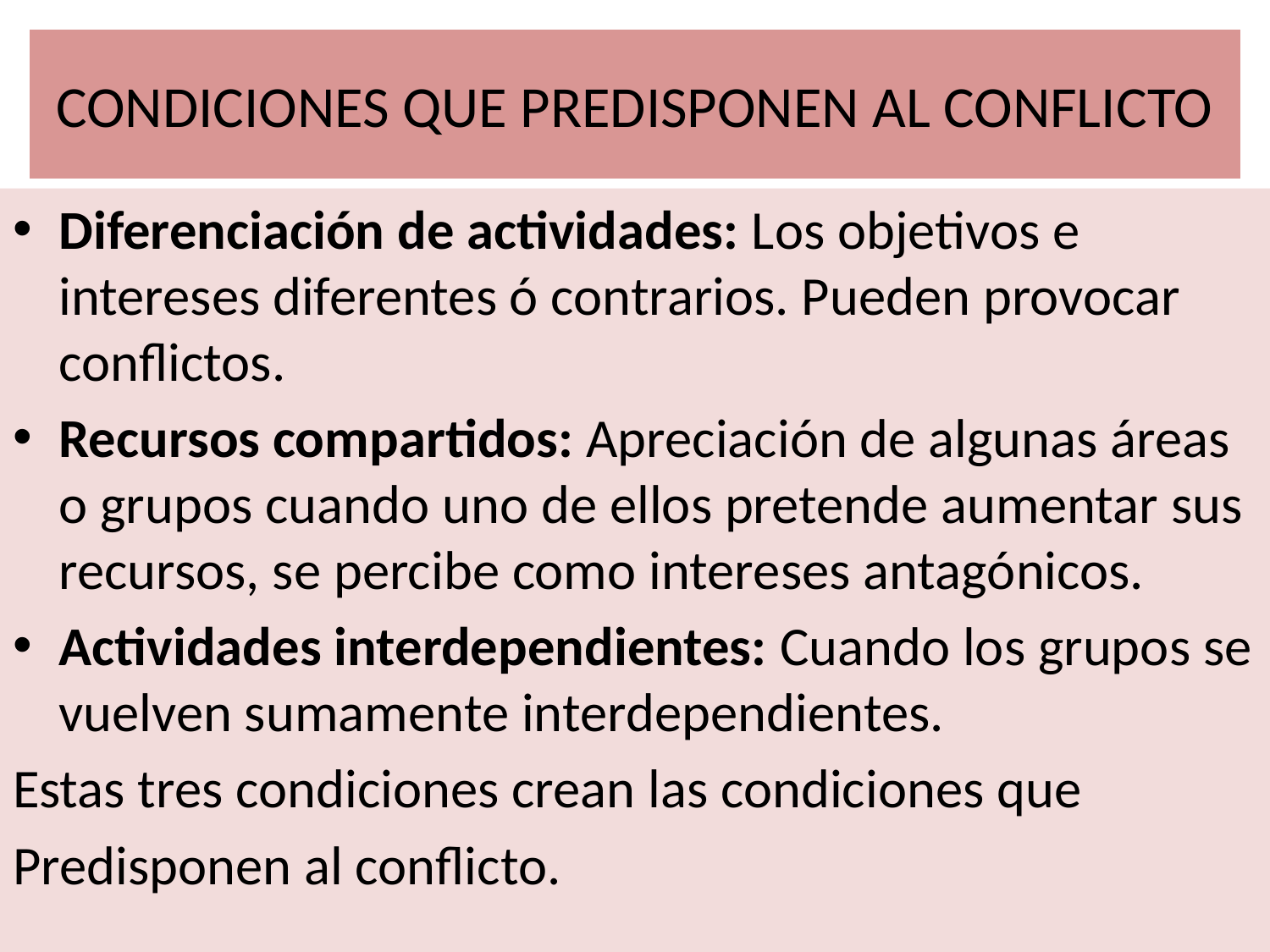

# CONDICIONES QUE PREDISPONEN AL CONFLICTO
Diferenciación de actividades: Los objetivos e intereses diferentes ó contrarios. Pueden provocar conflictos.
Recursos compartidos: Apreciación de algunas áreas o grupos cuando uno de ellos pretende aumentar sus recursos, se percibe como intereses antagónicos.
Actividades interdependientes: Cuando los grupos se vuelven sumamente interdependientes.
Estas tres condiciones crean las condiciones que
Predisponen al conflicto.